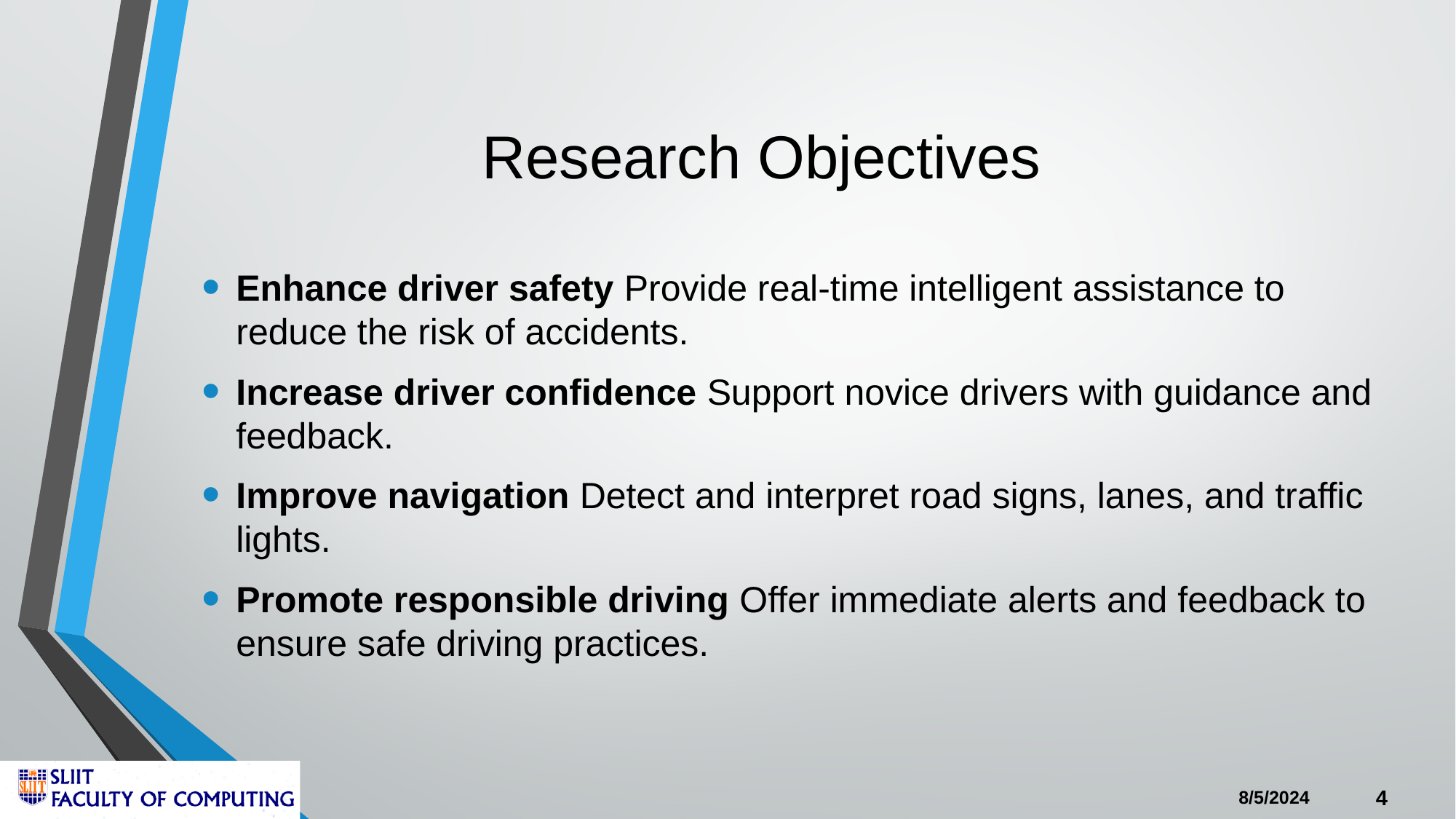

# Research Objectives
Enhance driver safety Provide real-time intelligent assistance to reduce the risk of accidents.
Increase driver confidence Support novice drivers with guidance and feedback.
Improve navigation Detect and interpret road signs, lanes, and traffic lights.
Promote responsible driving Offer immediate alerts and feedback to ensure safe driving practices.